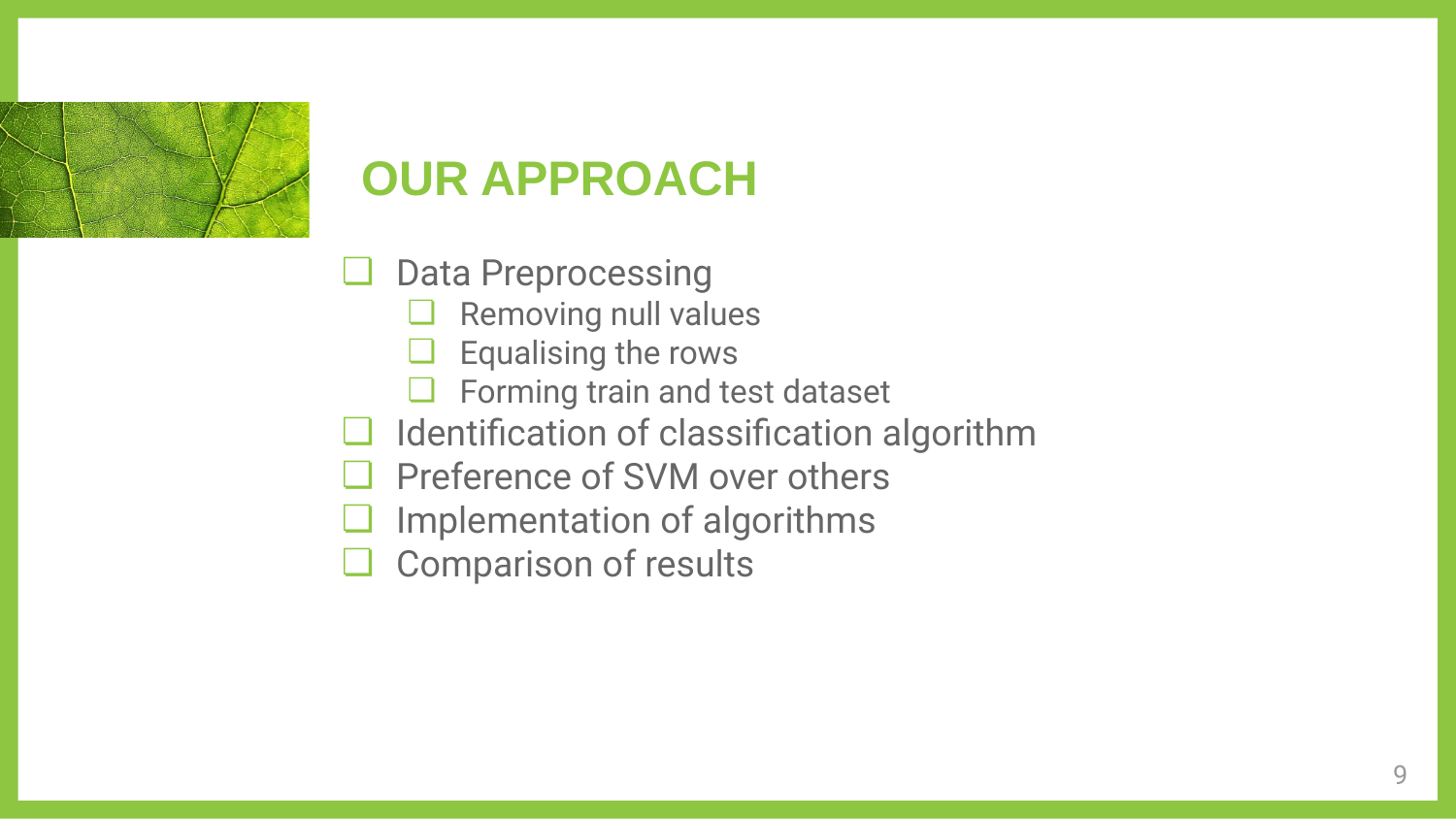

# OUR APPROACH
Data Preprocessing
Removing null values
Equalising the rows
Forming train and test dataset
Identification of classification algorithm
Preference of SVM over others
Implementation of algorithms
Comparison of results
9